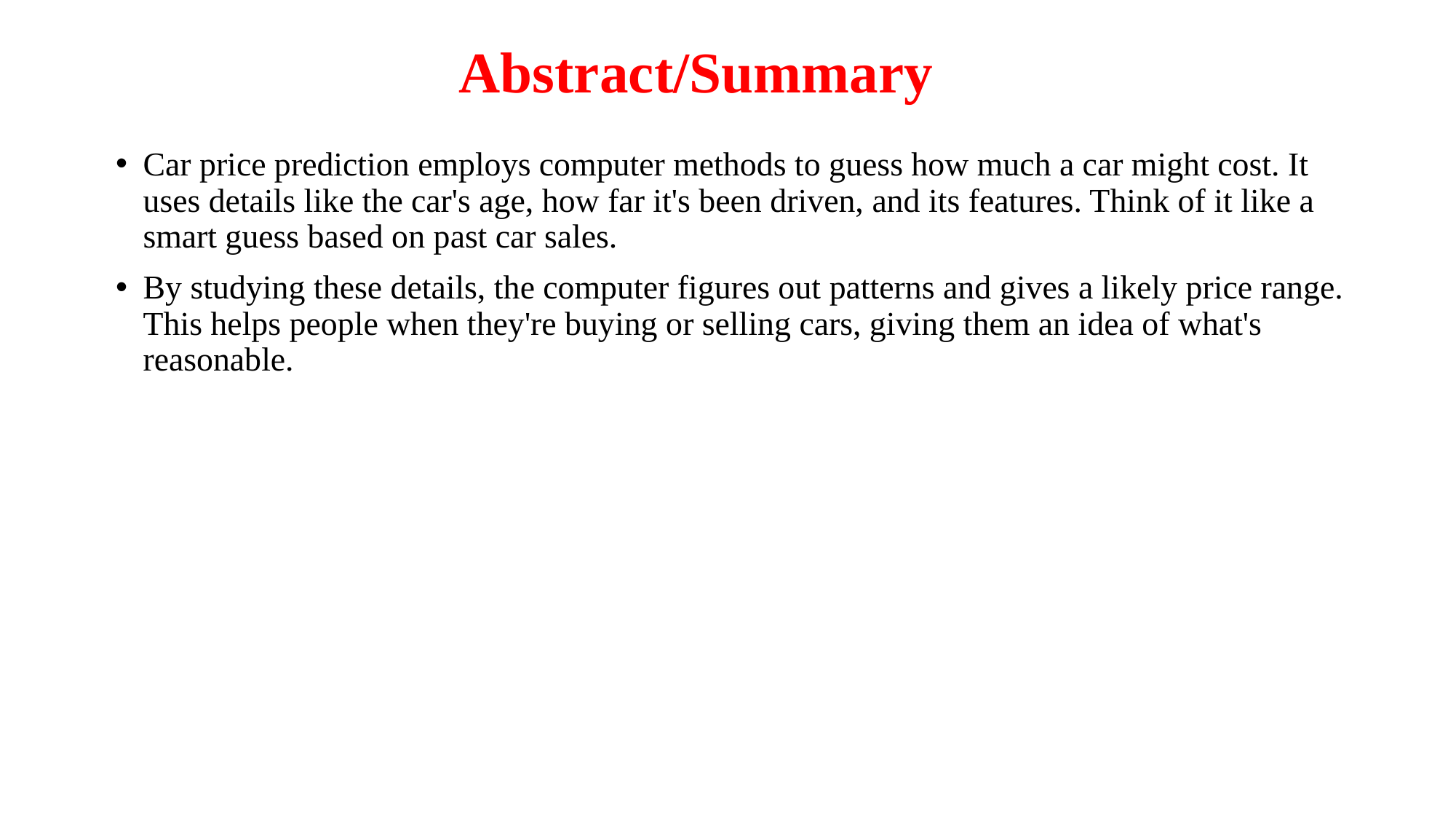

# Abstract/Summary
Car price prediction employs computer methods to guess how much a car might cost. It uses details like the car's age, how far it's been driven, and its features. Think of it like a smart guess based on past car sales.
By studying these details, the computer figures out patterns and gives a likely price range. This helps people when they're buying or selling cars, giving them an idea of what's reasonable.